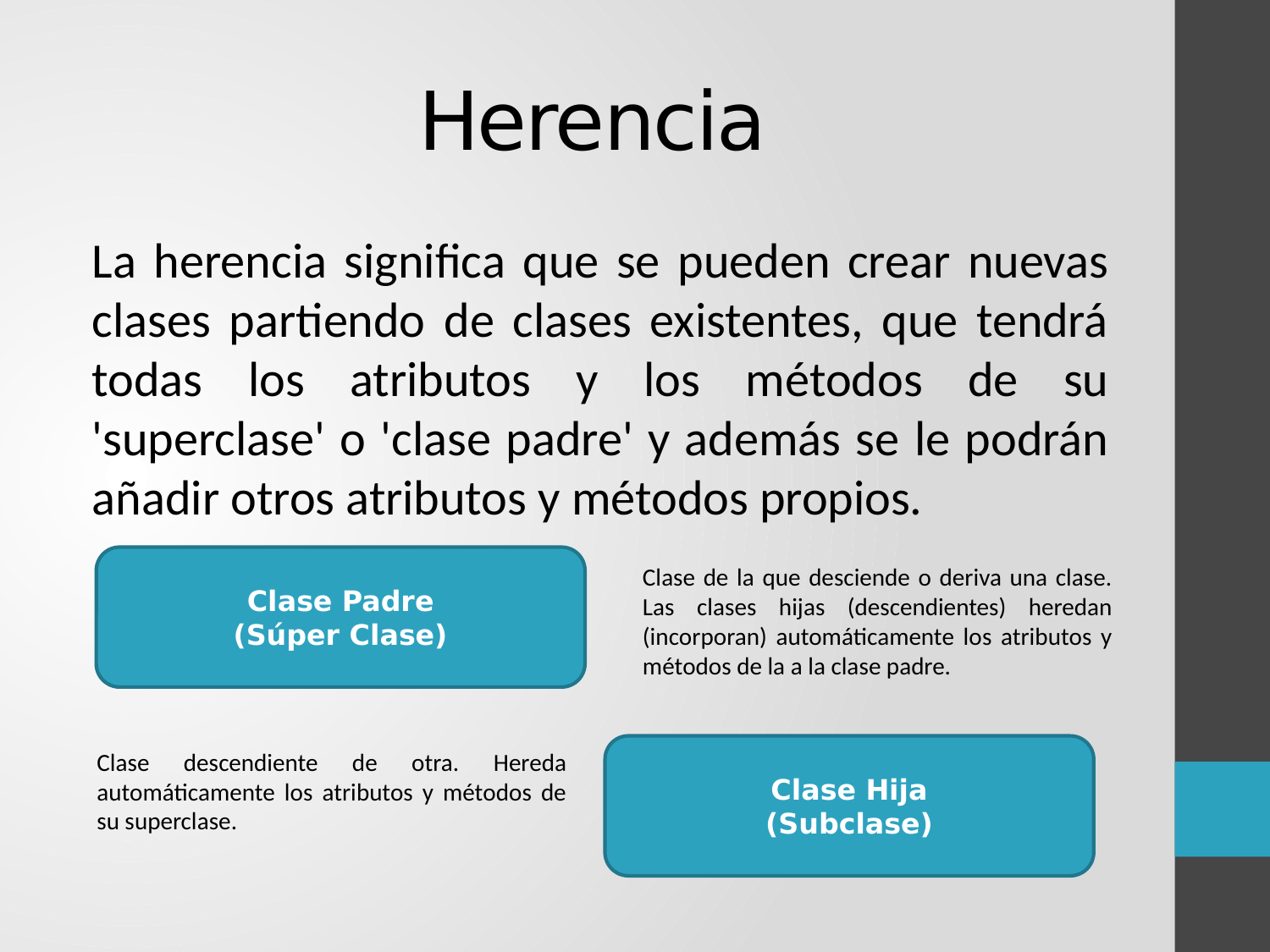

# Herencia
La herencia significa que se pueden crear nuevas clases partiendo de clases existentes, que tendrá todas los atributos y los métodos de su 'superclase' o 'clase padre' y además se le podrán añadir otros atributos y métodos propios.
Clase Padre
(Súper Clase)
Clase de la que desciende o deriva una clase. Las clases hijas (descendientes) heredan (incorporan) automáticamente los atributos y métodos de la a la clase padre.
Clase Hija
(Subclase)
Clase descendiente de otra. Hereda automáticamente los atributos y métodos de su superclase.